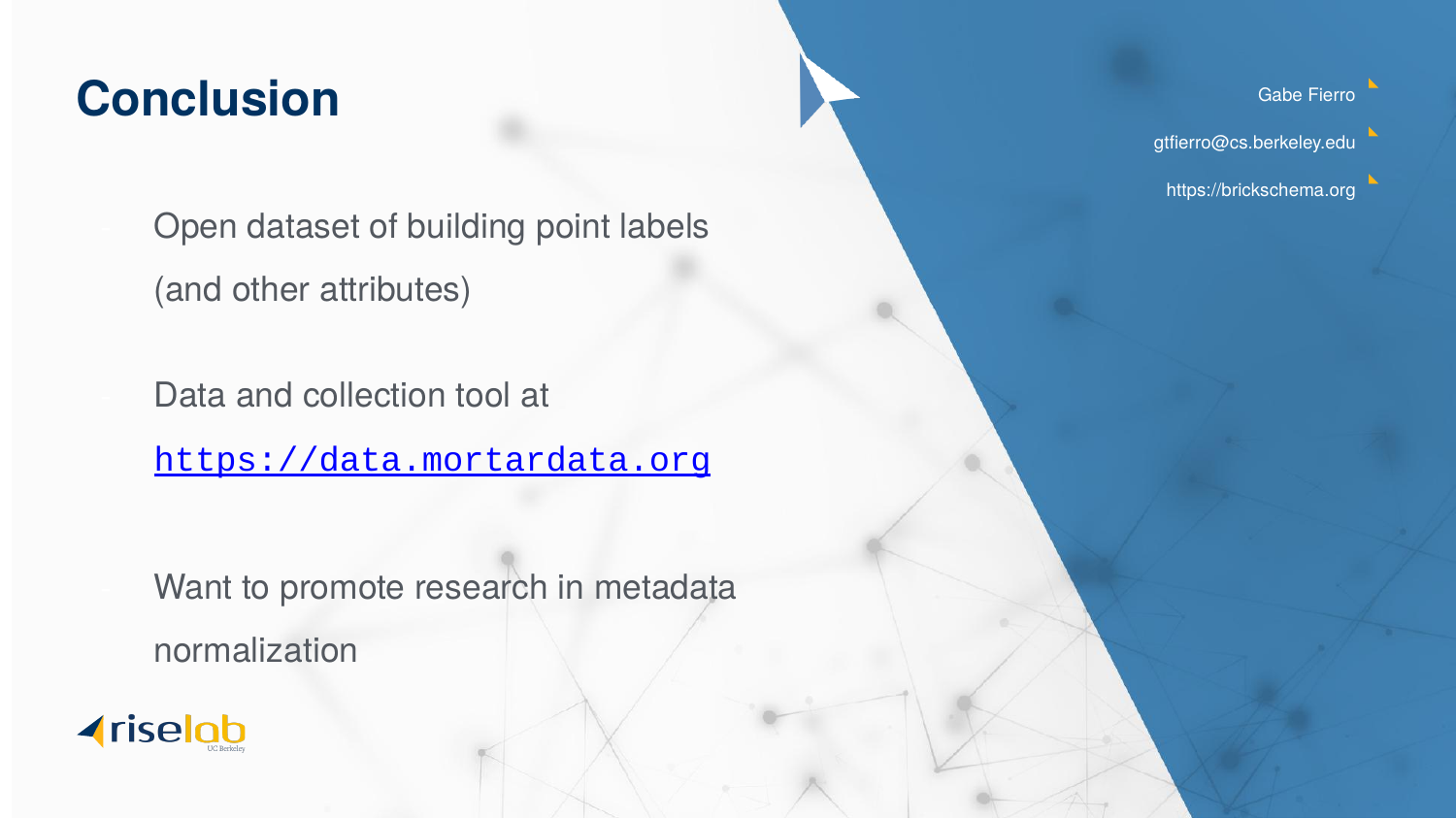

# Conclusion
Gabe Fierro
gtfierro@cs.berkeley.edu
https://brickschema.org
Open dataset of building point labels
(and other attributes)
Data and collection tool at https://data.mortardata.org
Want to promote research in metadata normalization